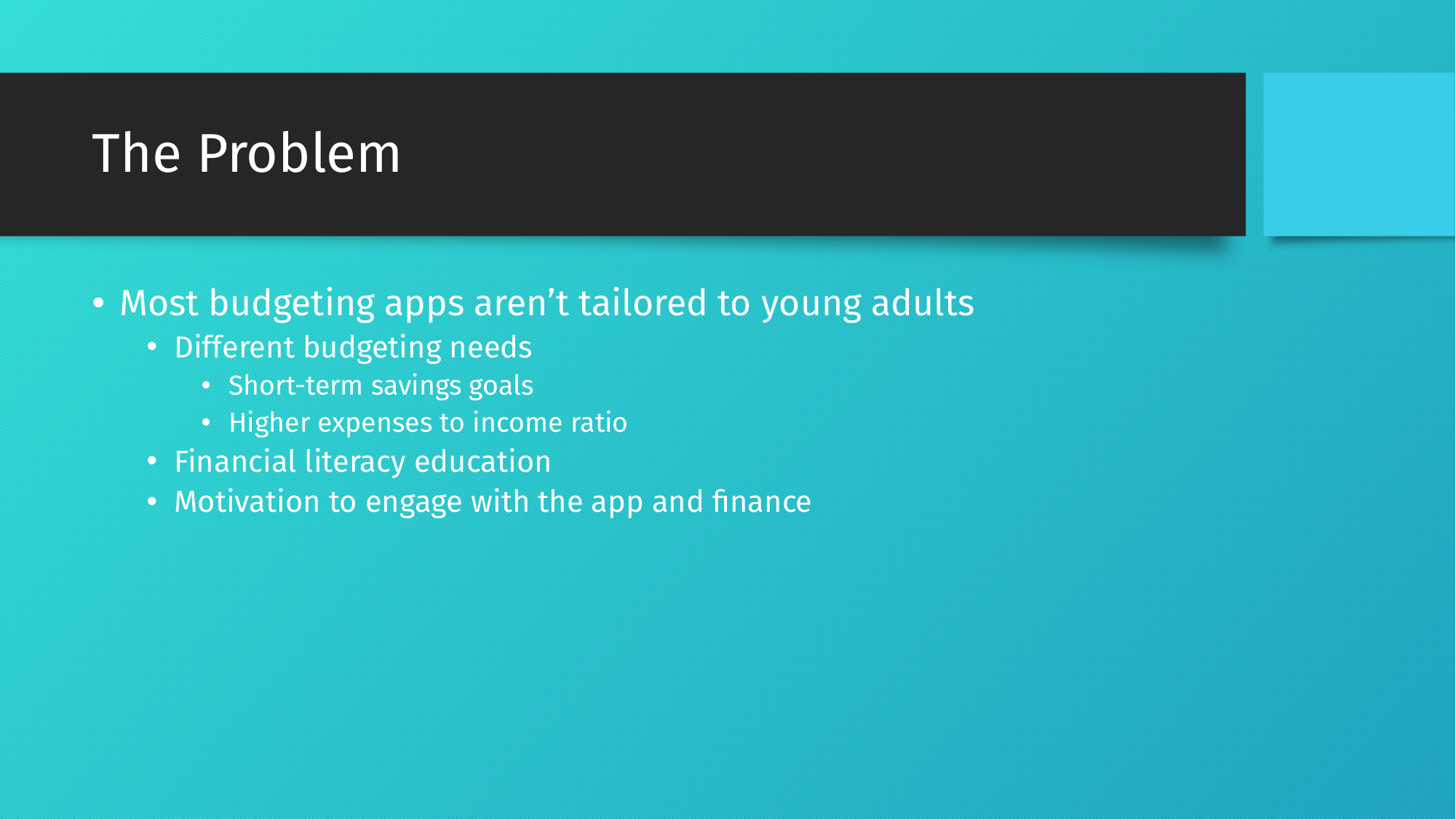

# The Problem
Most budgeting apps aren’t tailored to young adults
Different budgeting needs
Short-term savings goals
Higher expenses to income ratio
Financial literacy education
Motivation to engage with the app and finance